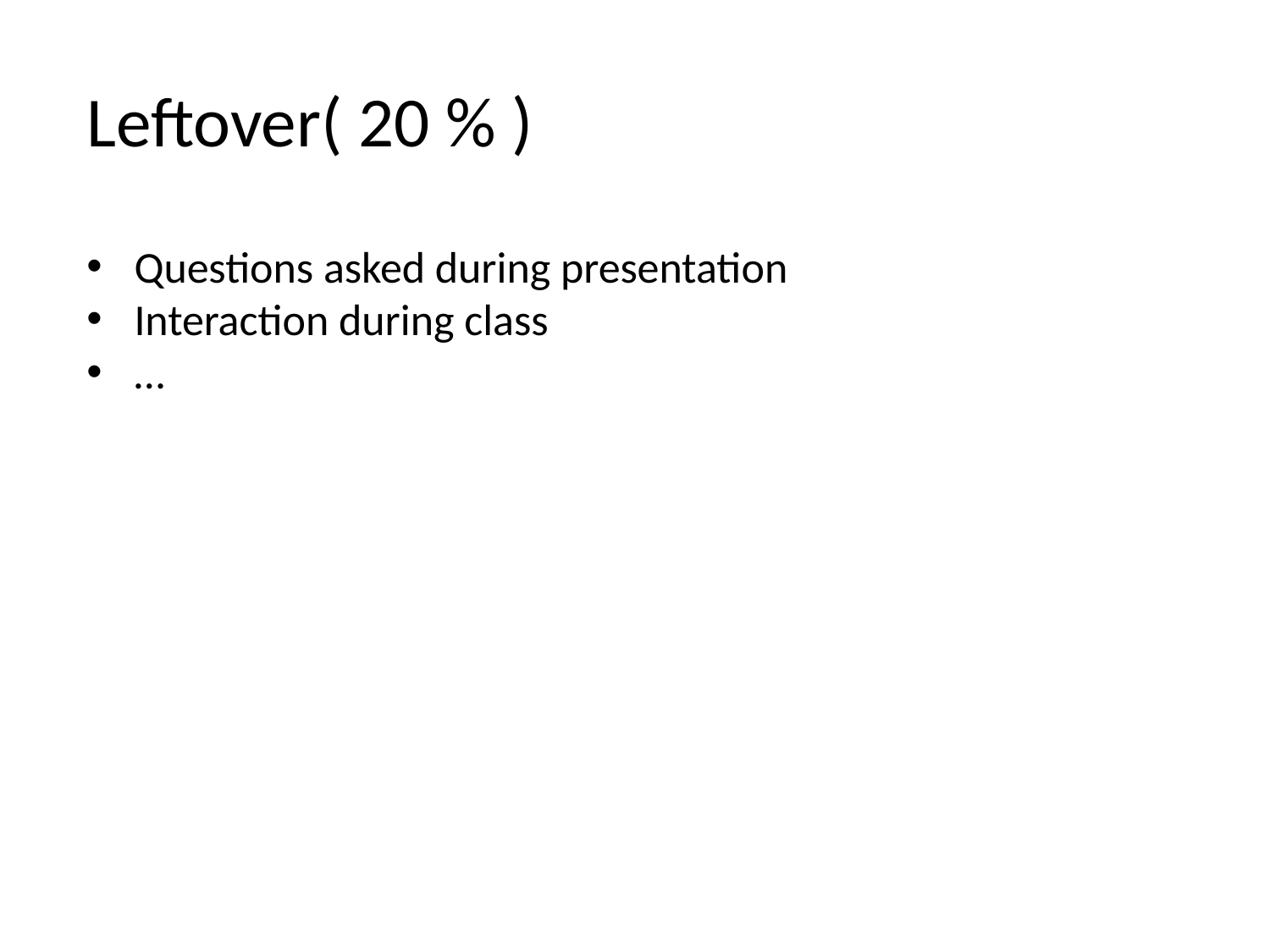

# Leftover( 20 % )
Questions asked during presentation
Interaction during class
…